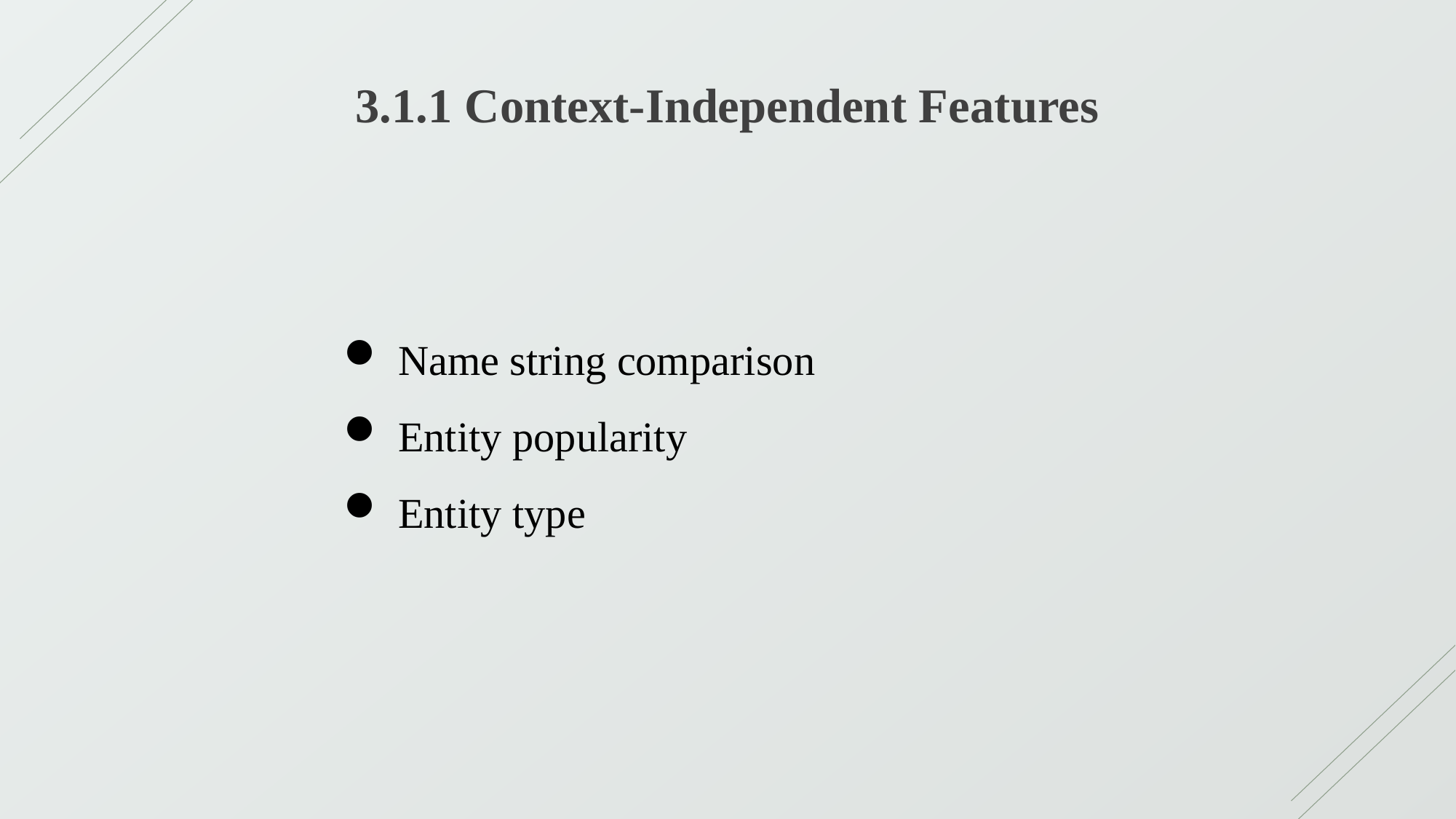

3.1.1 Context-Independent Features

Name string comparison
Entity popularity
Entity type